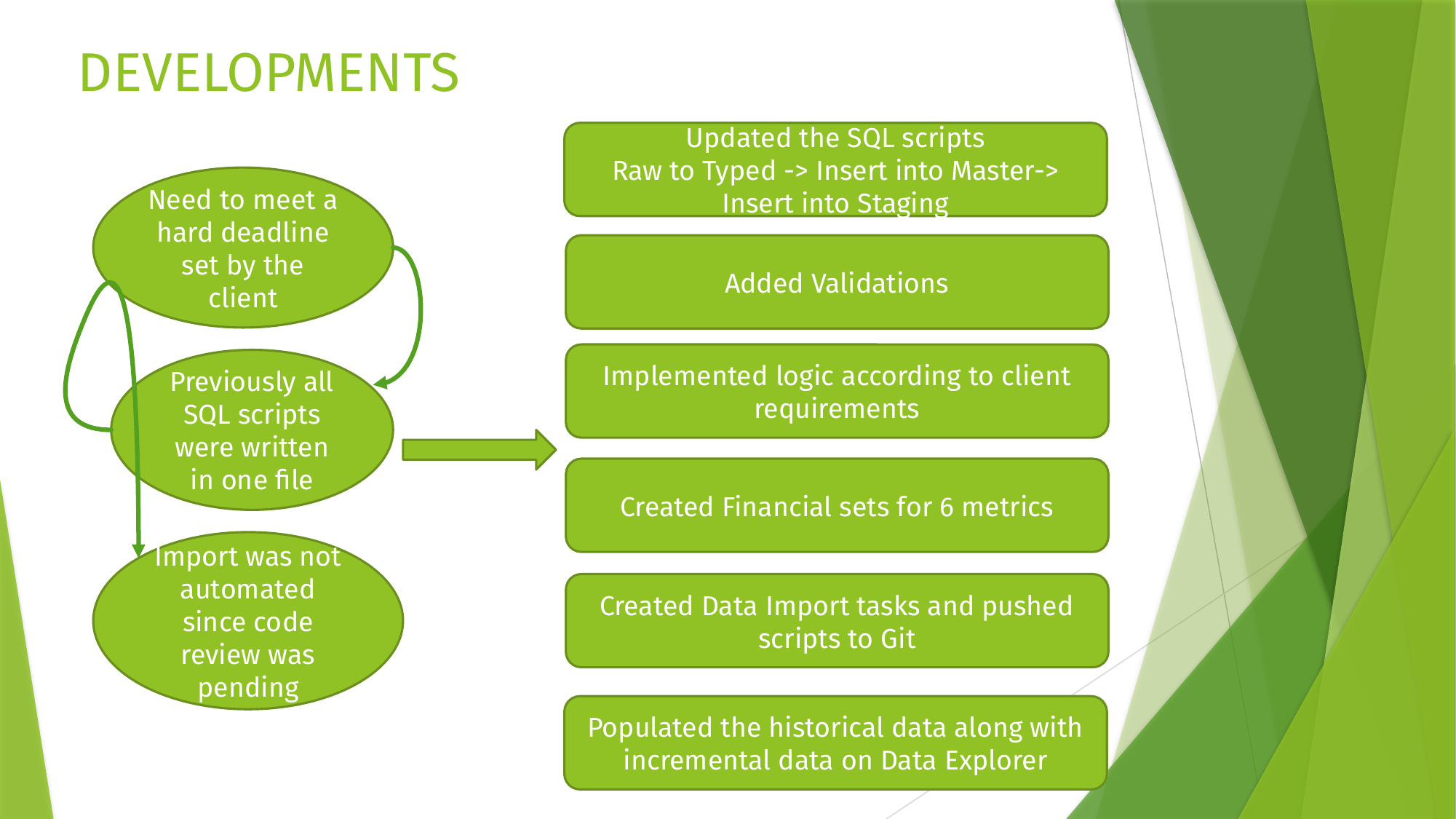

# DEVELOPMENTS
Updated the SQL scripts
Raw to Typed -> Insert into Master-> Insert into Staging
Need to meet a hard deadline set by the client
Added Validations
Implemented logic according to client requirements
Previously all SQL scripts were written in one file

Created Financial sets for 6 metrics
Import was not automated since code review was pending
Created Data Import tasks and pushed scripts to Git
Populated the historical data along with incremental data on Data Explorer